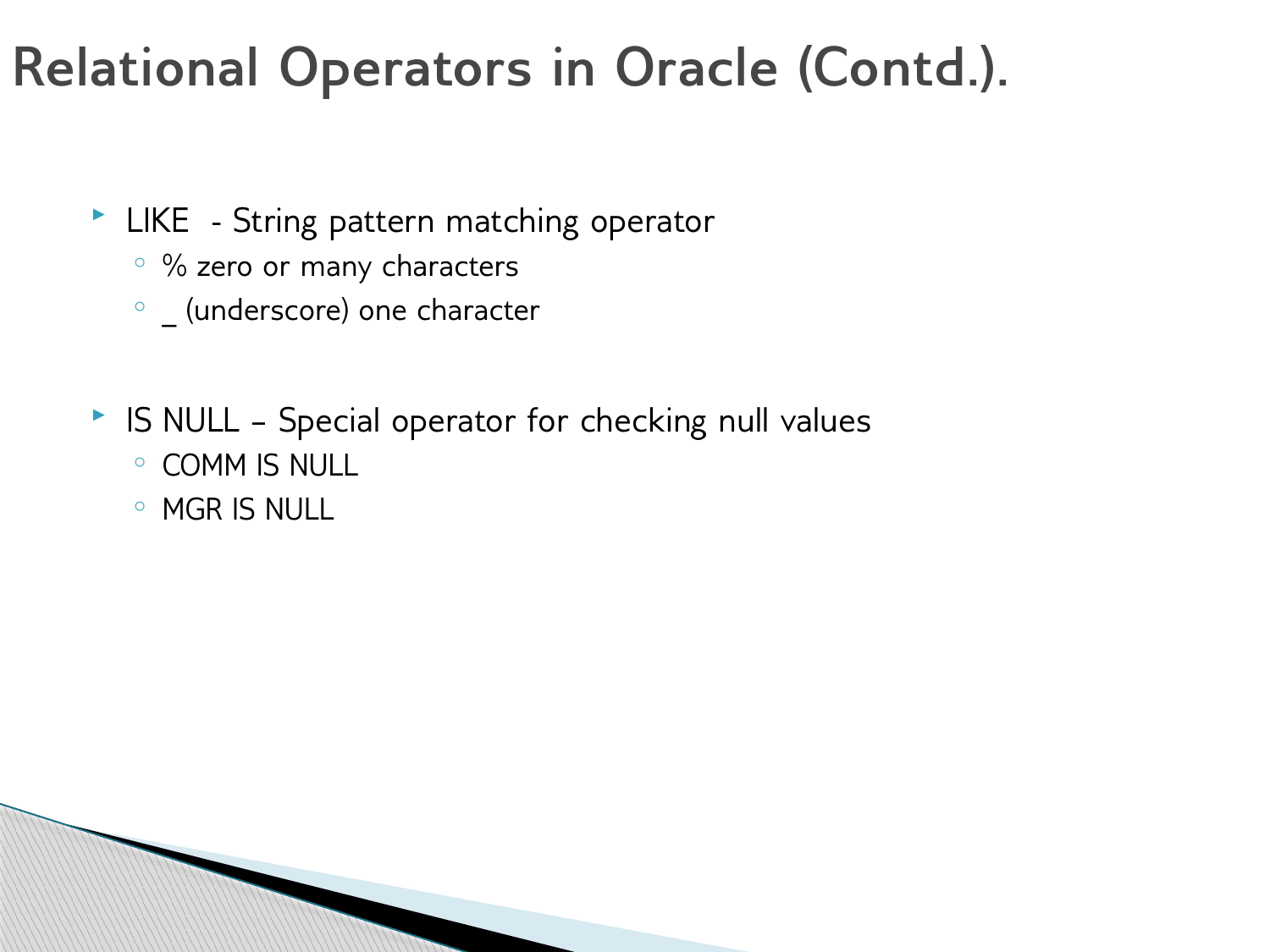

# Relational Operators in Oracle (Contd.).
LIKE  - String pattern matching operator
% zero or many characters
_ (underscore) one character

IS NULL – Special operator for checking null values
COMM IS NULL
MGR IS NULL